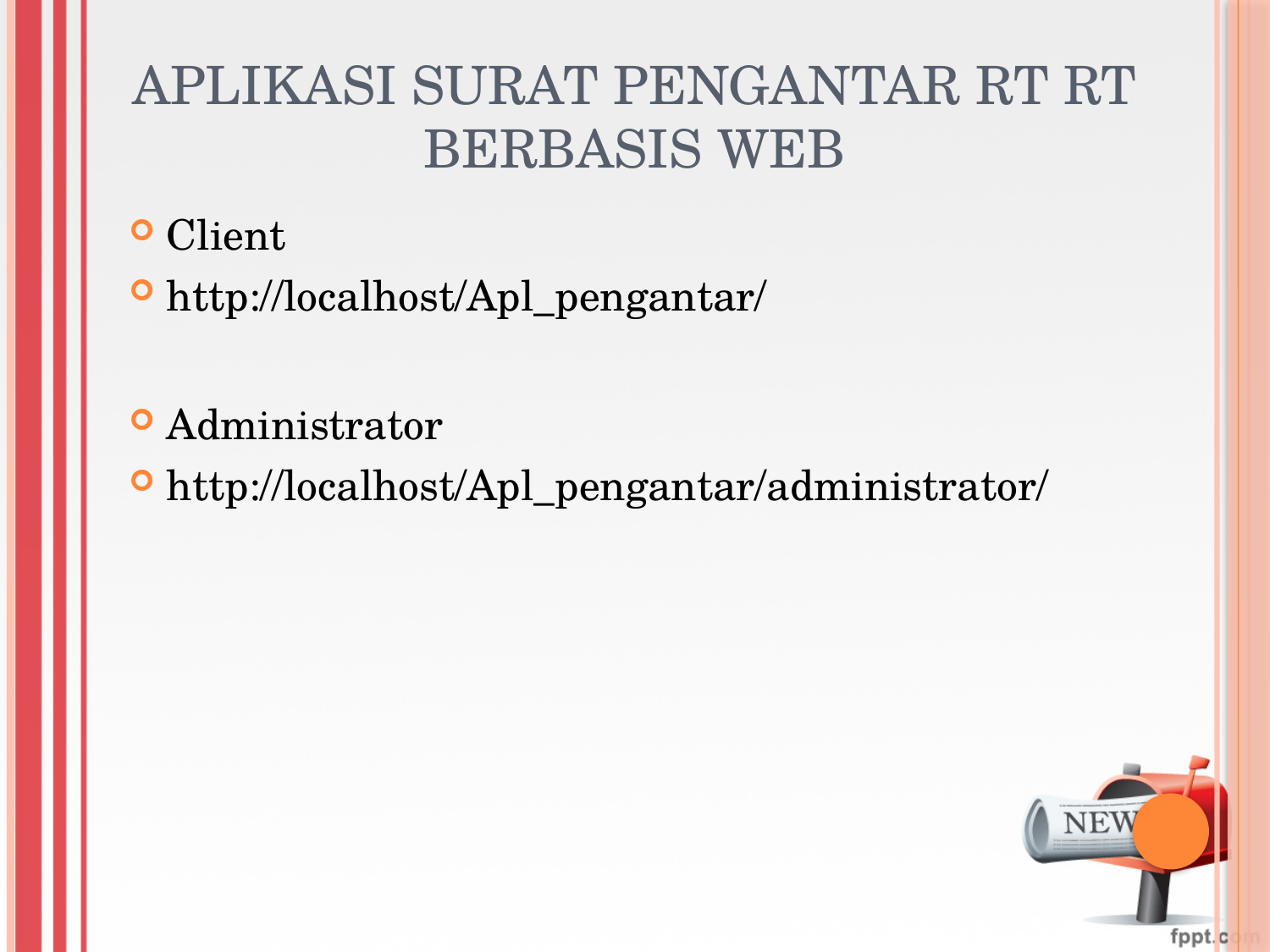

# Aplikasi Surat Pengantar RT RT Berbasis WEB
Client
http://localhost/Apl_pengantar/
Administrator
http://localhost/Apl_pengantar/administrator/